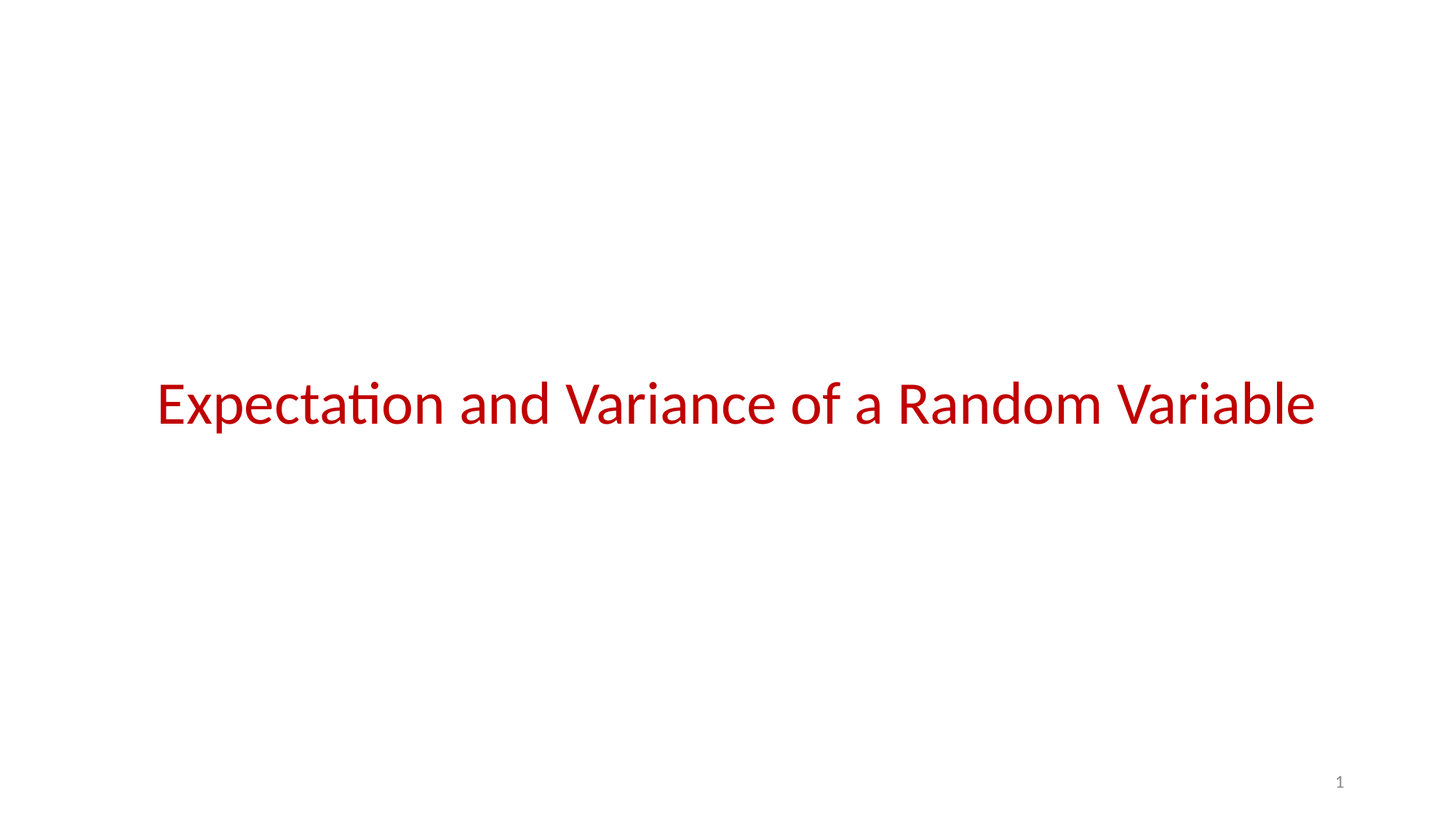

# Expectation and Variance of a Random Variable
1